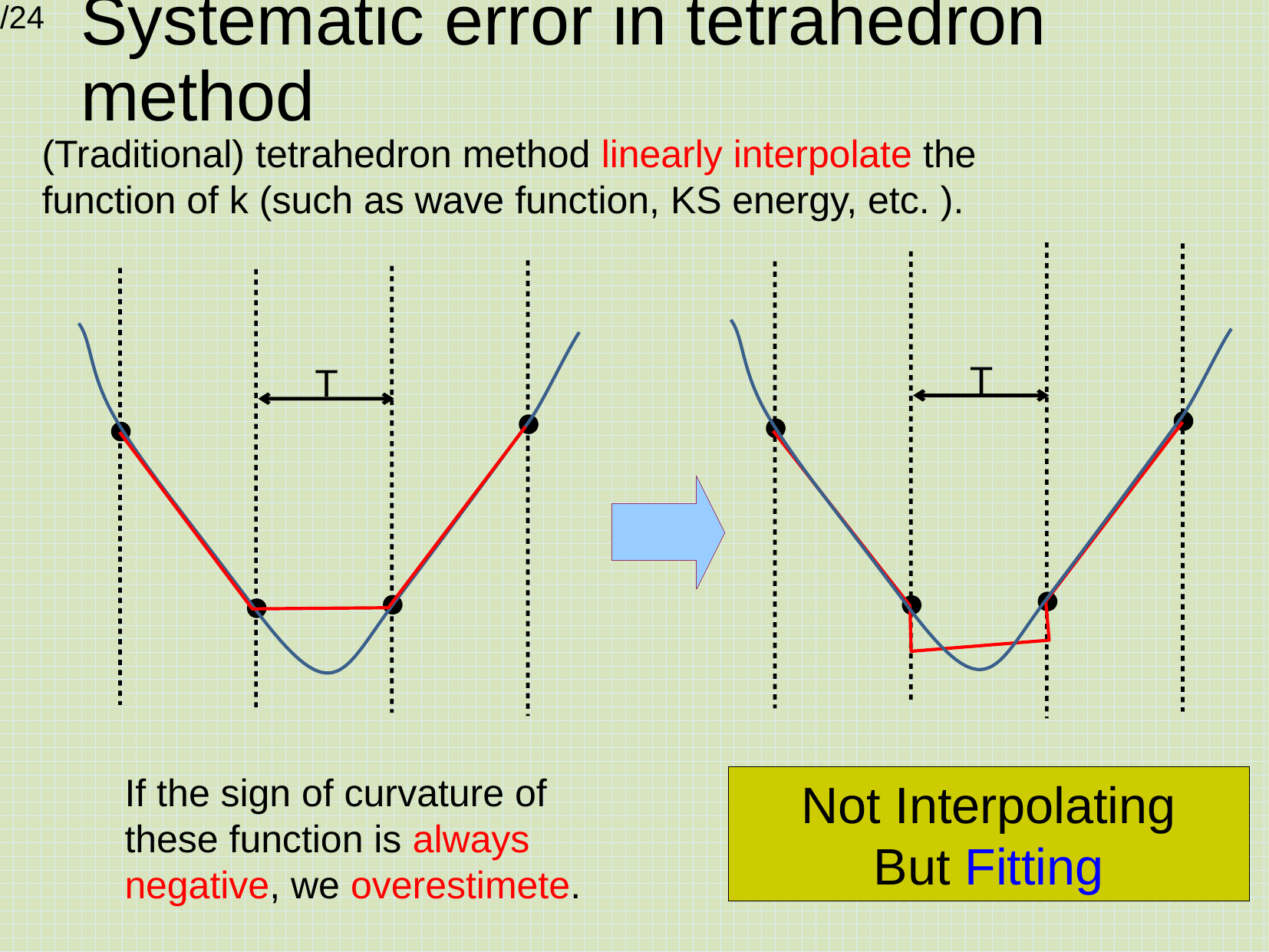

Systematic error in tetrahedron method
(Traditional) tetrahedron method linearly interpolate the function of k (such as wave function, KS energy, etc. ).

T
T

If the sign of curvature of these function is always negative, we overestimete.
Not Interpolating
But Fitting